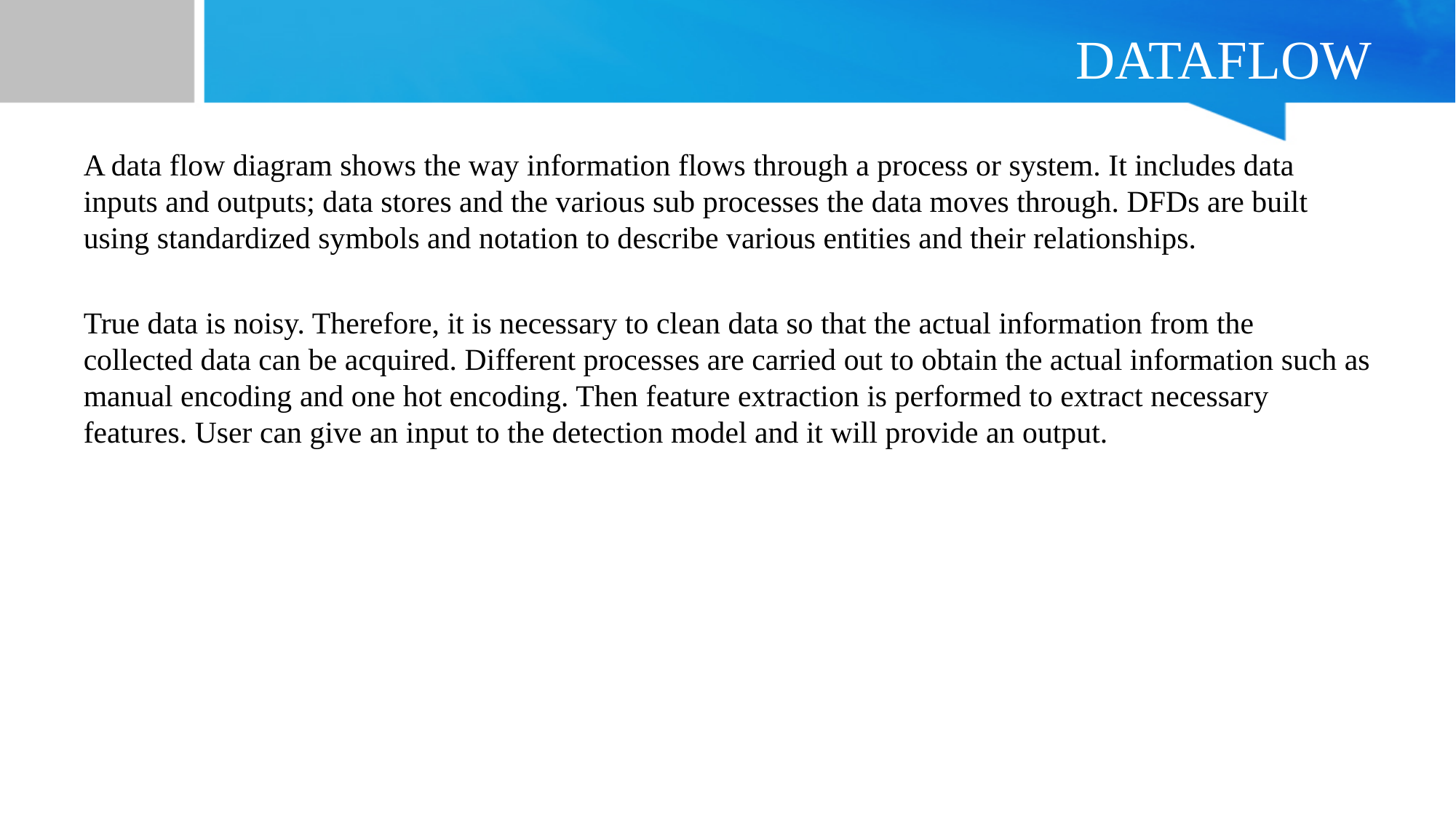

# DATAFLOW
A data flow diagram shows the way information flows through a process or system. It includes data inputs and outputs; data stores and the various sub processes the data moves through. DFDs are built using standardized symbols and notation to describe various entities and their relationships.

True data is noisy. Therefore, it is necessary to clean data so that the actual information from the collected data can be acquired. Different processes are carried out to obtain the actual information such as manual encoding and one hot encoding. Then feature extraction is performed to extract necessary features. User can give an input to the detection model and it will provide an output.